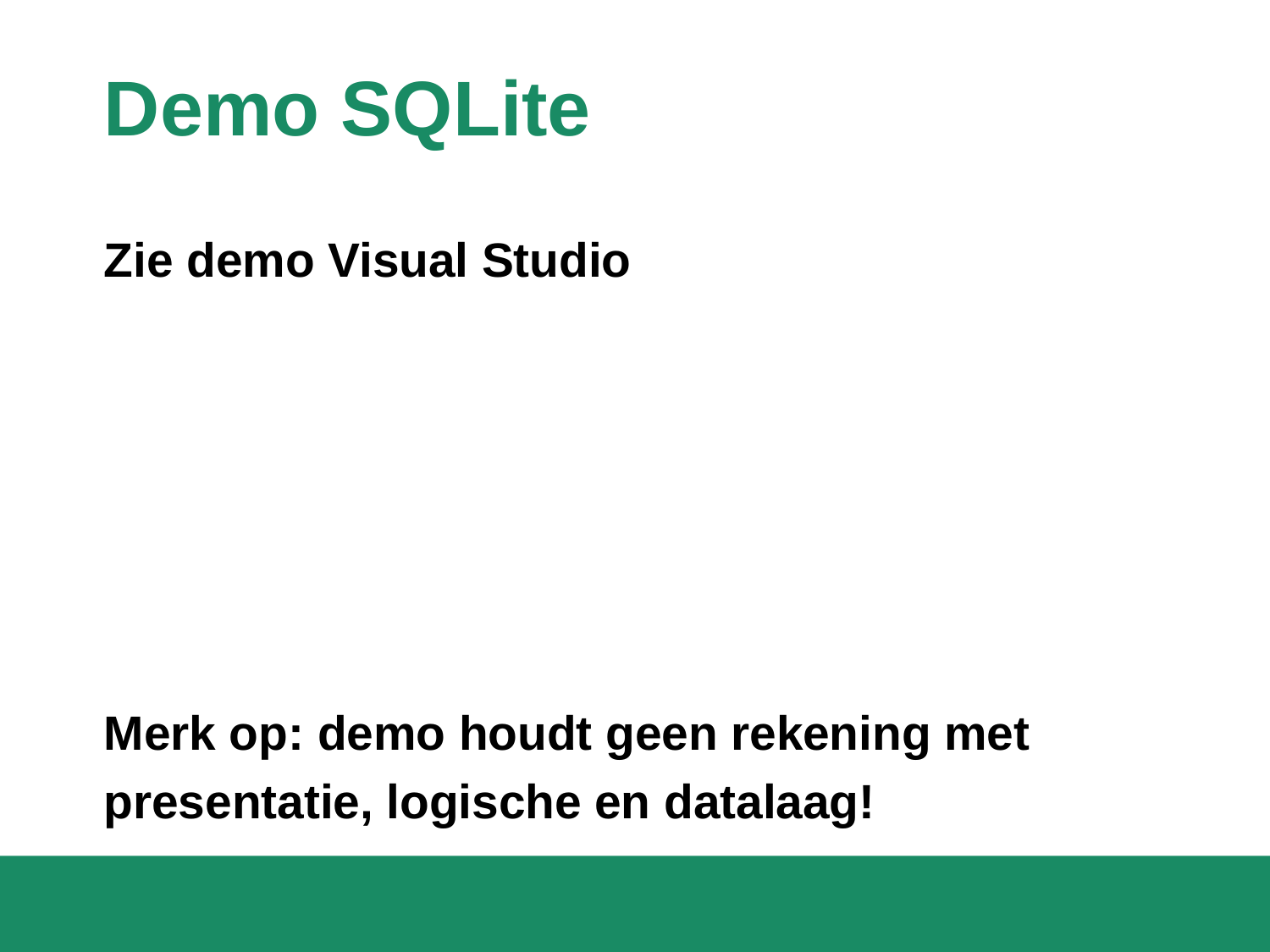

# Demo SQLite
Zie demo Visual Studio

Merk op: demo houdt geen rekening met presentatie, logische en datalaag!